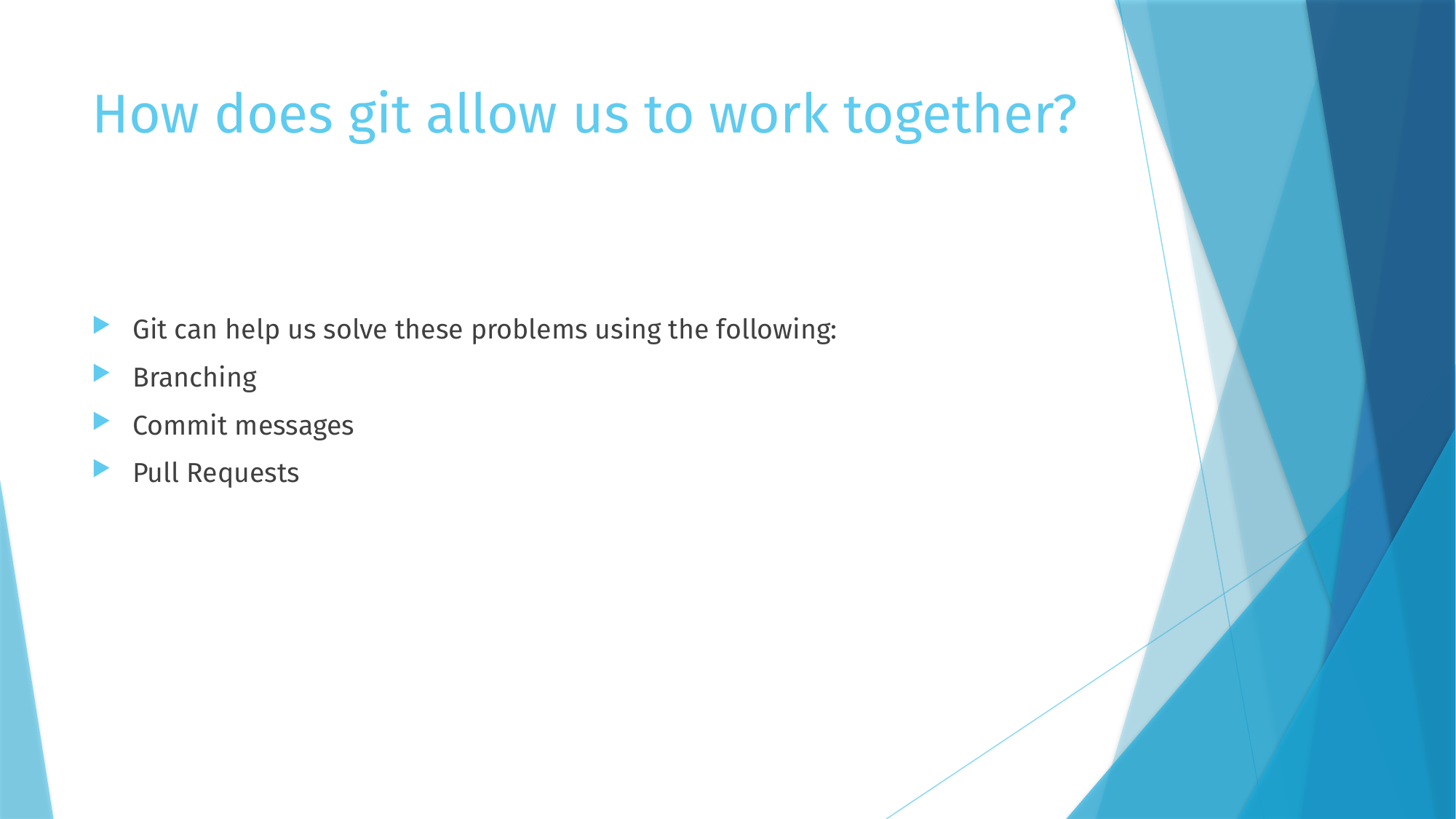

# How does git allow us to work together?

Git can help us solve these problems using the following:
Branching
Commit messages
Pull Requests